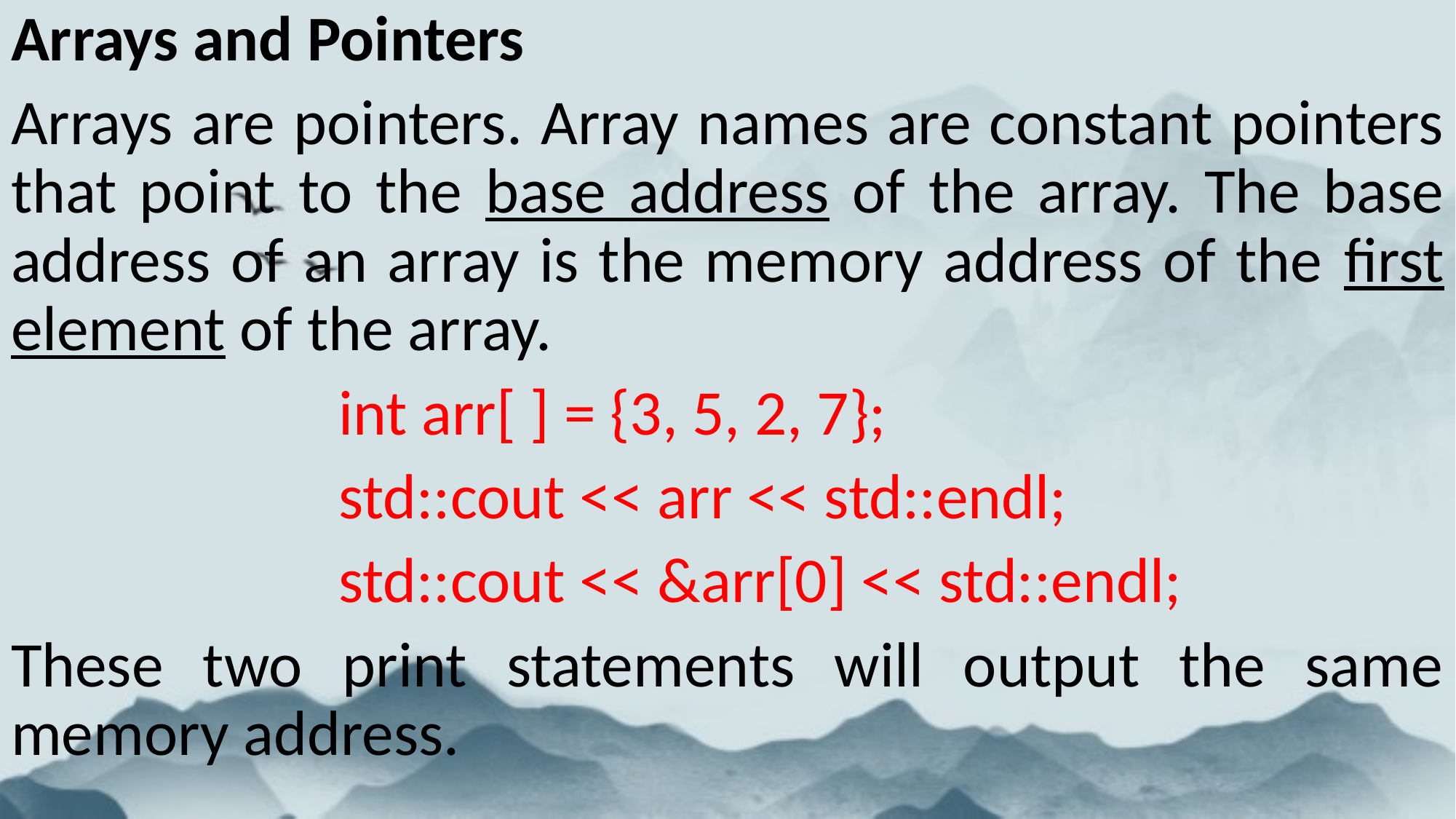

Arrays and Pointers
Arrays are pointers. Array names are constant pointers that point to the base address of the array. The base address of an array is the memory address of the first element of the array.
			int arr[ ] = {3, 5, 2, 7};
			std::cout << arr << std::endl;
			std::cout << &arr[0] << std::endl;
These two print statements will output the same memory address.